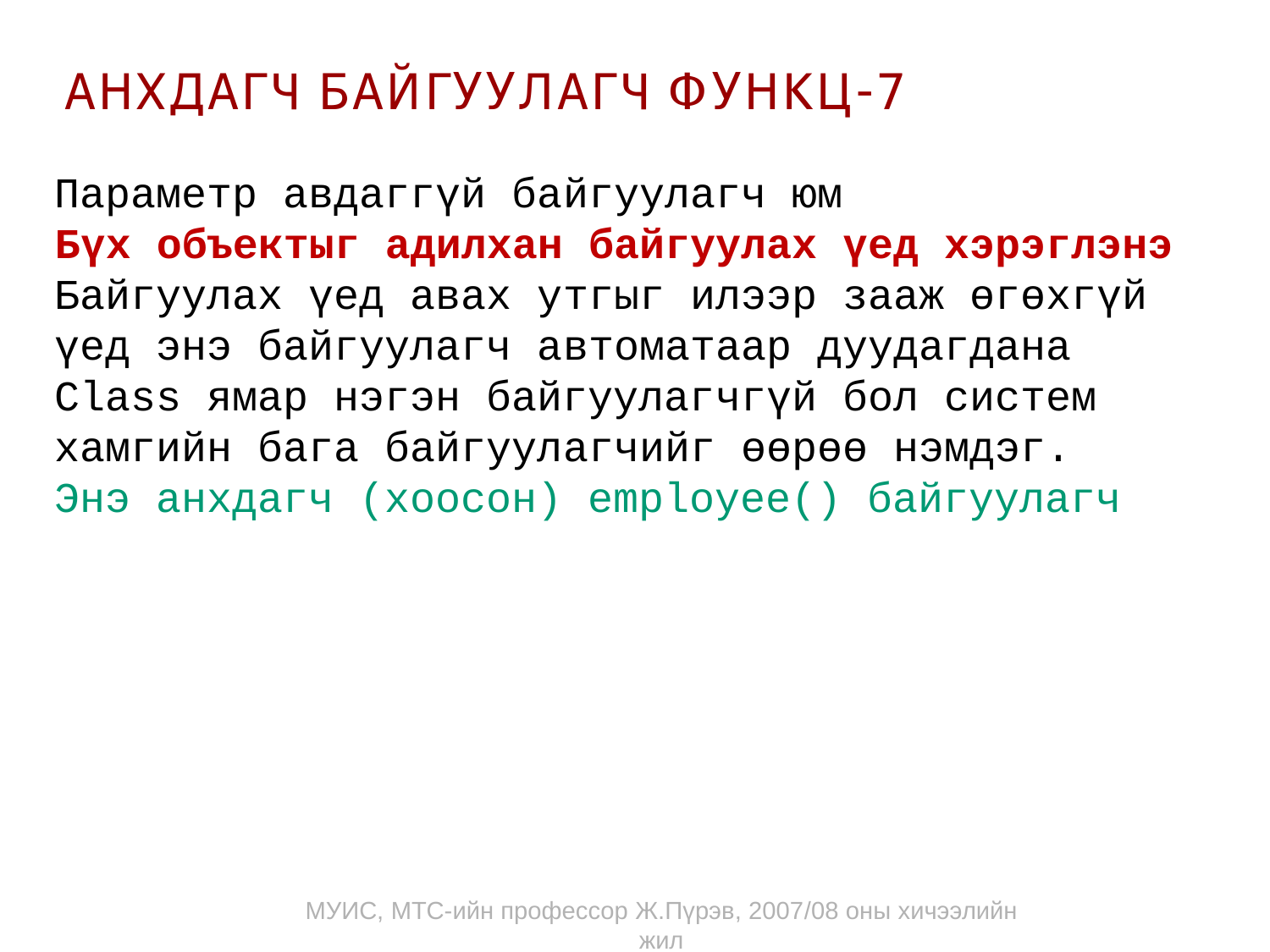

АНХДАГЧ БАЙГУУЛАГЧ ФУНКЦ-7
Параметр авдаггүй байгуулагч юм
Бүх объектыг адилхан байгуулах үед хэрэглэнэ
Байгуулах үед авах утгыг илээр зааж өгөхгүй үед энэ байгуулагч автоматаар дуудагдана
Class ямар нэгэн байгуулагчгүй бол систем хамгийн бага байгуулагчийг өөрөө нэмдэг.
Энэ анхдагч (хоосон) employee() байгуулагч

МУИС, МТС-ийн профессор Ж.Пүрэв, 2007/08 оны хичээлийн жил